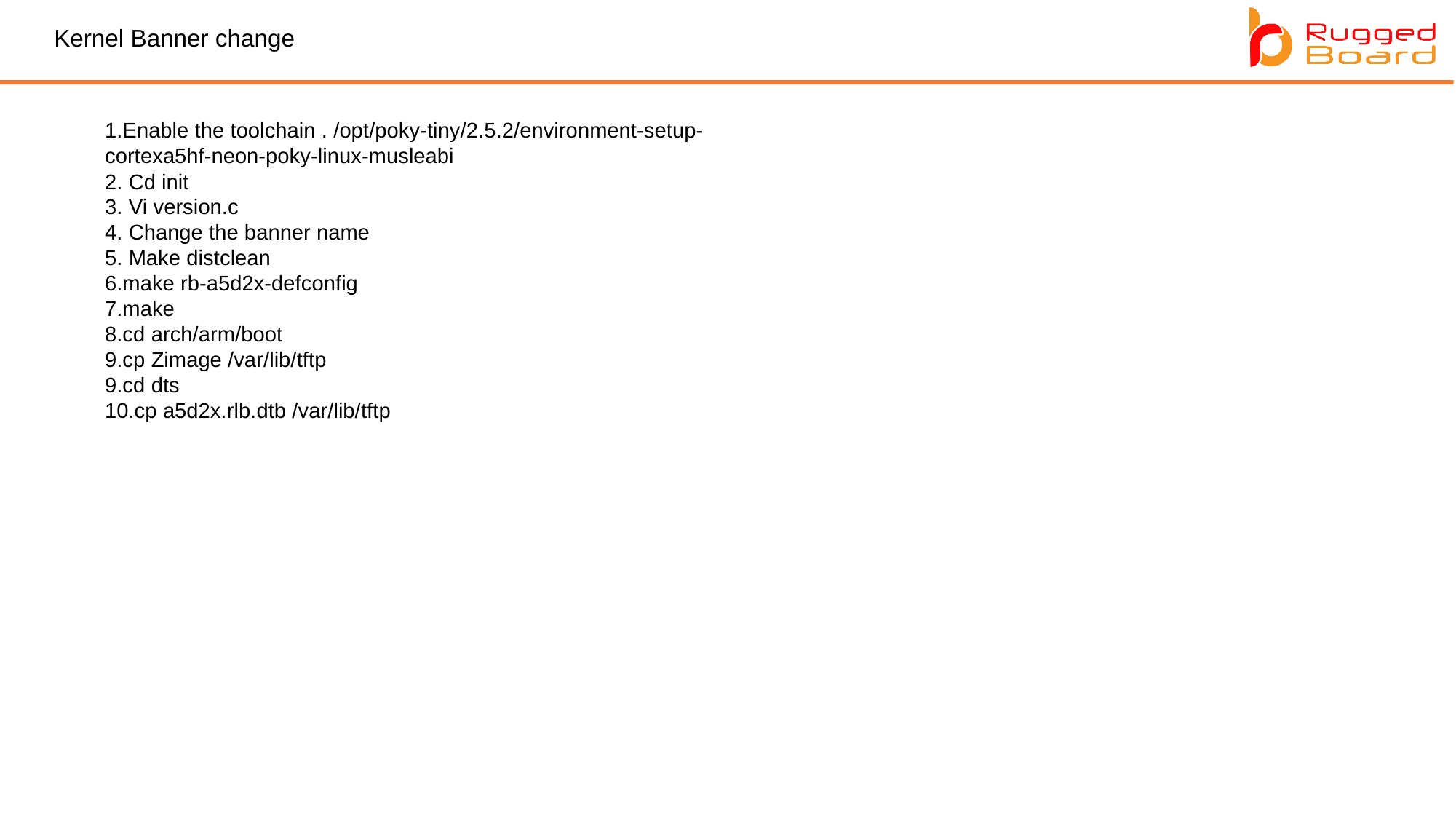

Kernel Banner change

1.Enable the toolchain . /opt/poky-tiny/2.5.2/environment-setup-cortexa5hf-neon-poky-linux-musleabi
2. Cd init
3. Vi version.c
4. Change the banner name
5. Make distclean
6.make rb-a5d2x-defconfig
7.make
8.cd arch/arm/boot
9.cp Zimage /var/lib/tftp
9.cd dts
10.cp a5d2x.rlb.dtb /var/lib/tftp